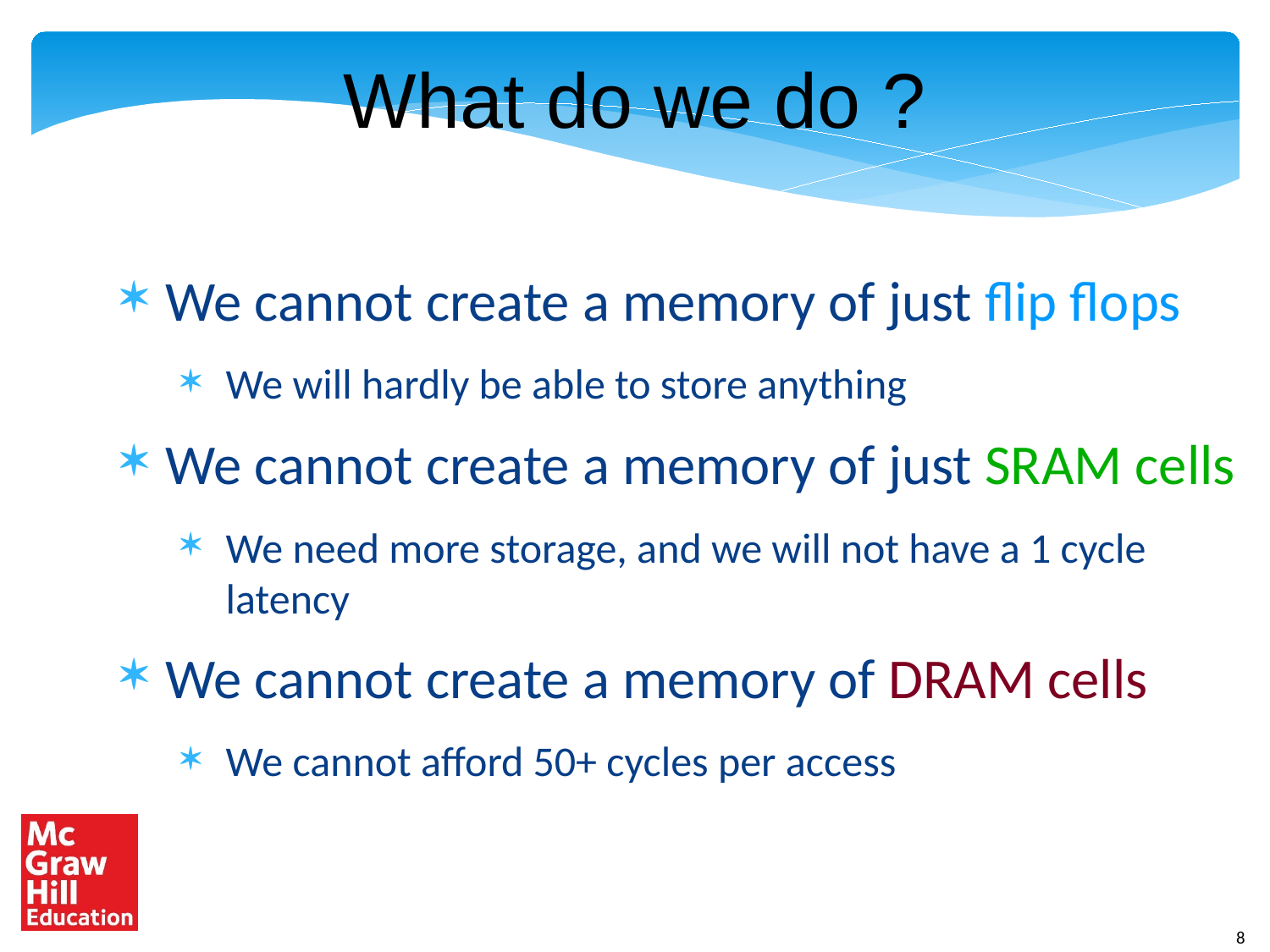

What do we do ?
We cannot create a memory of just flip flops
We will hardly be able to store anything
We cannot create a memory of just SRAM cells
We need more storage, and we will not have a 1 cycle latency
We cannot create a memory of DRAM cells
We cannot afford 50+ cycles per access